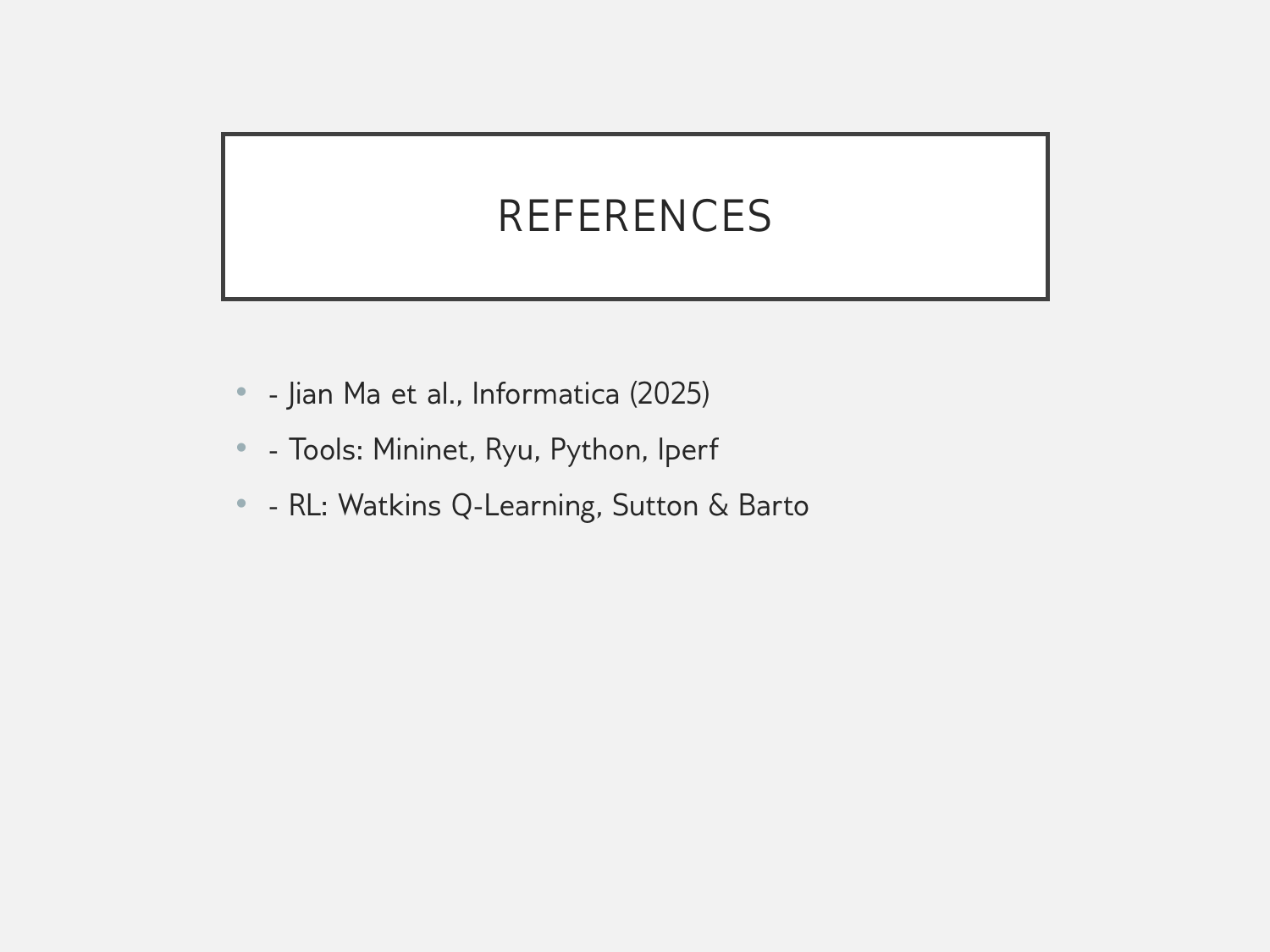

# References
- Jian Ma et al., Informatica (2025)
- Tools: Mininet, Ryu, Python, Iperf
- RL: Watkins Q-Learning, Sutton & Barto